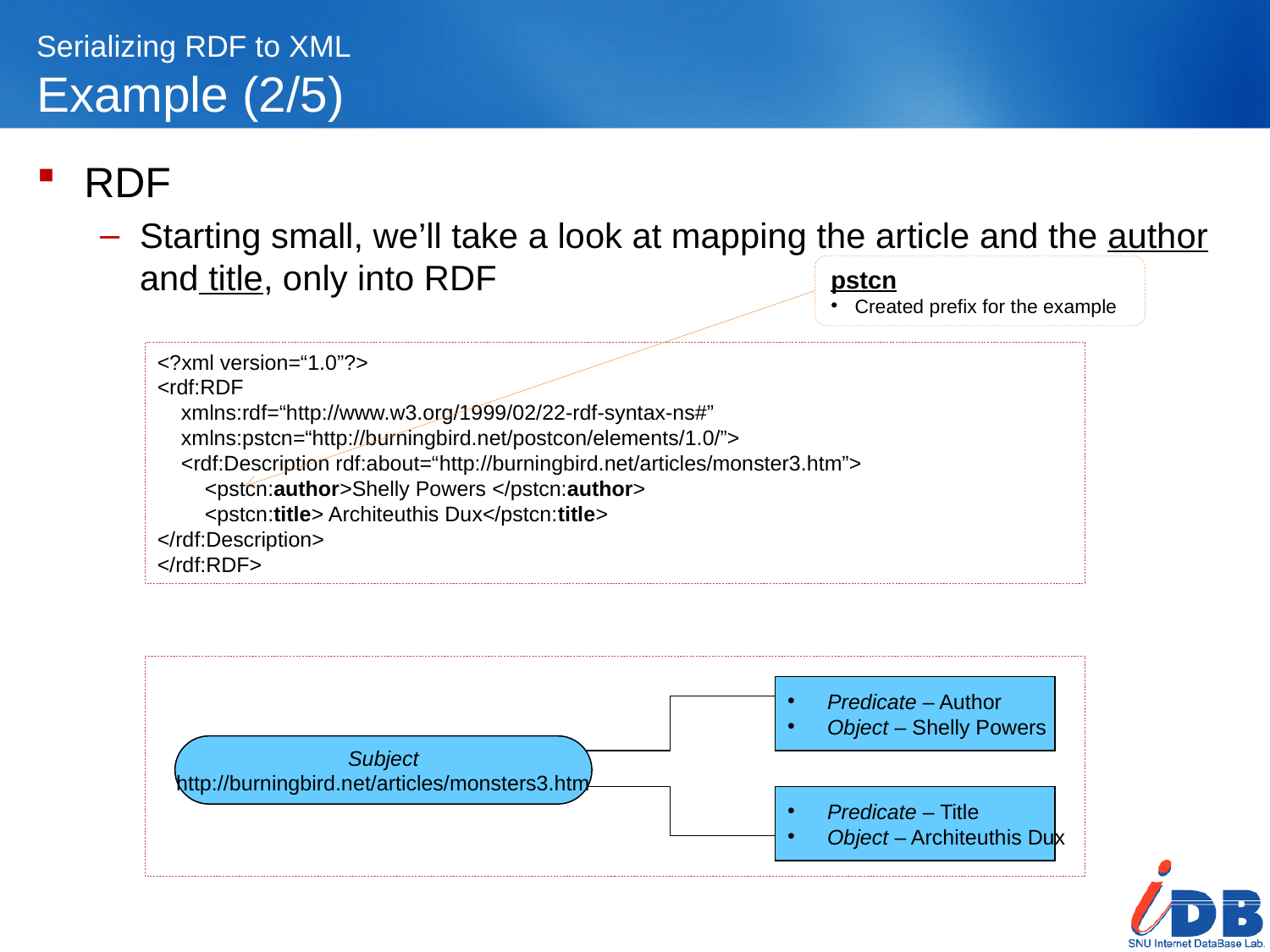

# Serializing RDF to XML Example (2/5)
RDF
Starting small, we’ll take a look at mapping the article and the author and title, only into RDF
pstcn
Created prefix for the example
<?xml version=“1.0”?>
<rdf:RDF
    xmlns:rdf=“http://www.w3.org/1999/02/22-rdf-syntax-ns#”
    xmlns:pstcn=“http://burningbird.net/postcon/elements/1.0/”>
    <rdf:Description rdf:about=“http://burningbird.net/articles/monster3.htm”>
        <pstcn:author>Shelly Powers </pstcn:author>
        <pstcn:title> Architeuthis Dux</pstcn:title>
</rdf:Description>
</rdf:RDF>

Predicate – Author
Object – Shelly Powers
Subject
http://burningbird.net/articles/monsters3.htm
Predicate – Title
Object – Architeuthis Dux